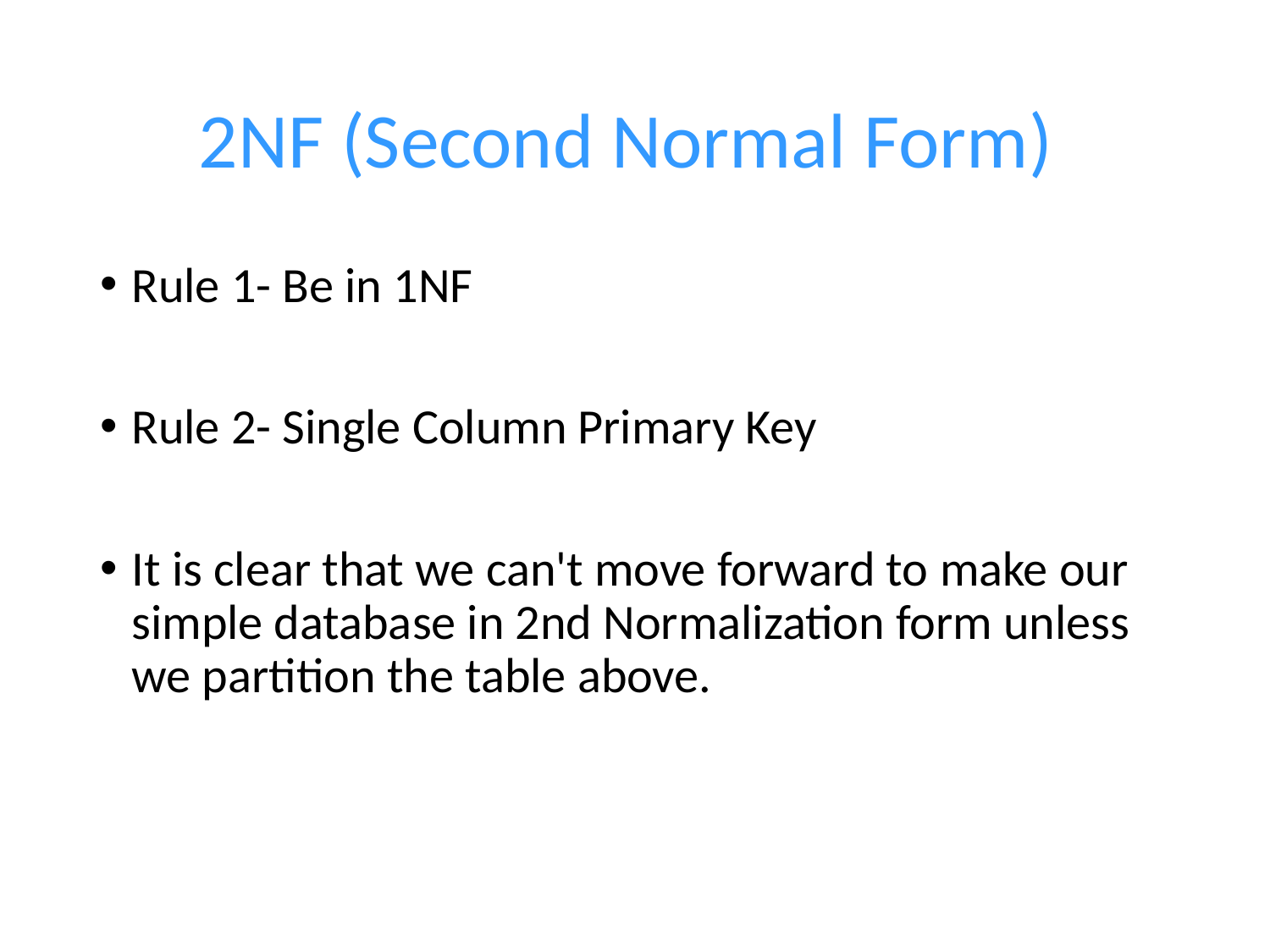

# 2NF (Second Normal Form)
Rule 1- Be in 1NF

Rule 2- Single Column Primary Key

It is clear that we can't move forward to make our simple database in 2nd Normalization form unless we partition the table above.